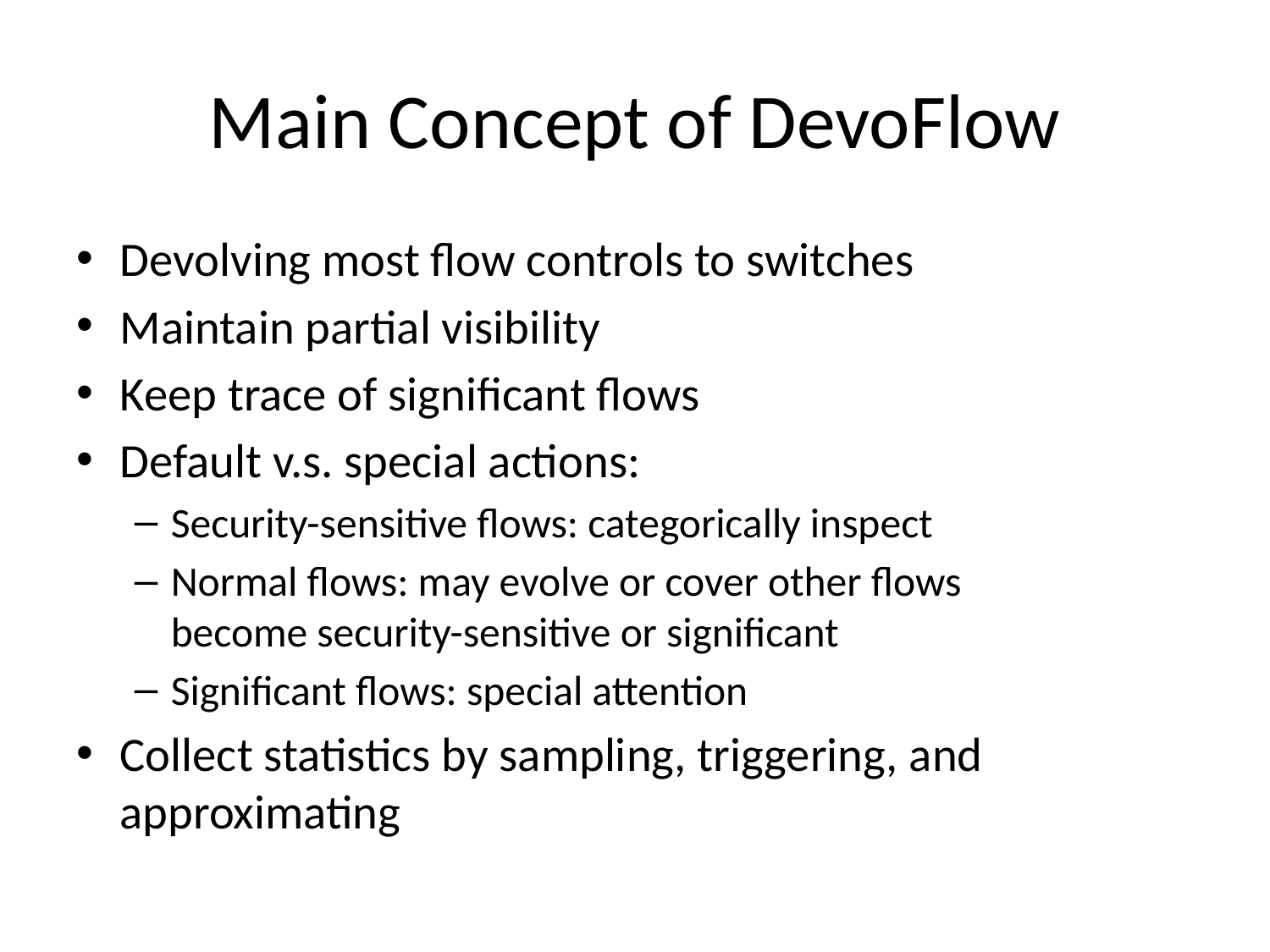

# Main Concept of DevoFlow
Devolving most flow controls to switches
Maintain partial visibility
Keep trace of significant flows
Default v.s. special actions:
Security-sensitive flows: categorically inspect
Normal flows: may evolve or cover other flows
become security-sensitive or significant
Significant flows: special attention
Collect statistics by sampling, triggering, and approximating

87